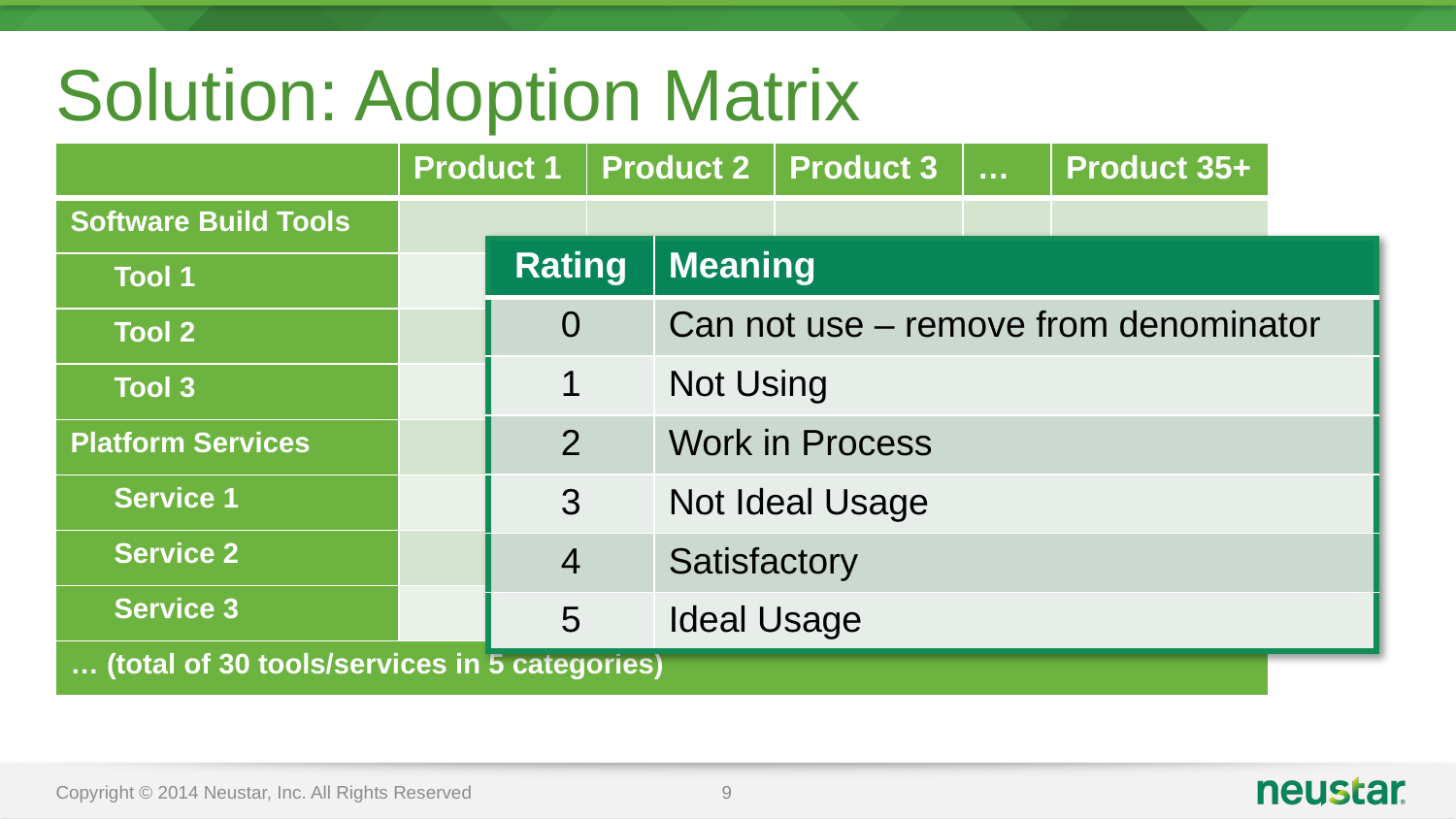

# Solution: Adoption Matrix
|  | Product 1 | Product 2 | Product 3 | … | Product 35+ |
| --- | --- | --- | --- | --- | --- |
| Software Build Tools |  |  |  |  |  |
| Tool 1 |  |  |  |  |  |
| Tool 2 |  |  |  |  |  |
| Tool 3 |  |  |  |  |  |
| Platform Services |  |  |  |  |  |
| Service 1 |  |  |  |  |  |
| Service 2 |  |  |  |  |  |
| Service 3 |  |  |  |  |  |
| … (total of 30 tools/services in 5 categories) |  |  |  |  |  |
| Rating | Meaning |
| --- | --- |
| 0 | Can not use – remove from denominator |
| 1 | Not Using |
| 2 | Work in Process |
| 3 | Not Ideal Usage |
| 4 | Satisfactory |
| 5 | Ideal Usage |
Brad, Screenshot coming.
Copyright © 2014 Neustar, Inc. All Rights Reserved
9